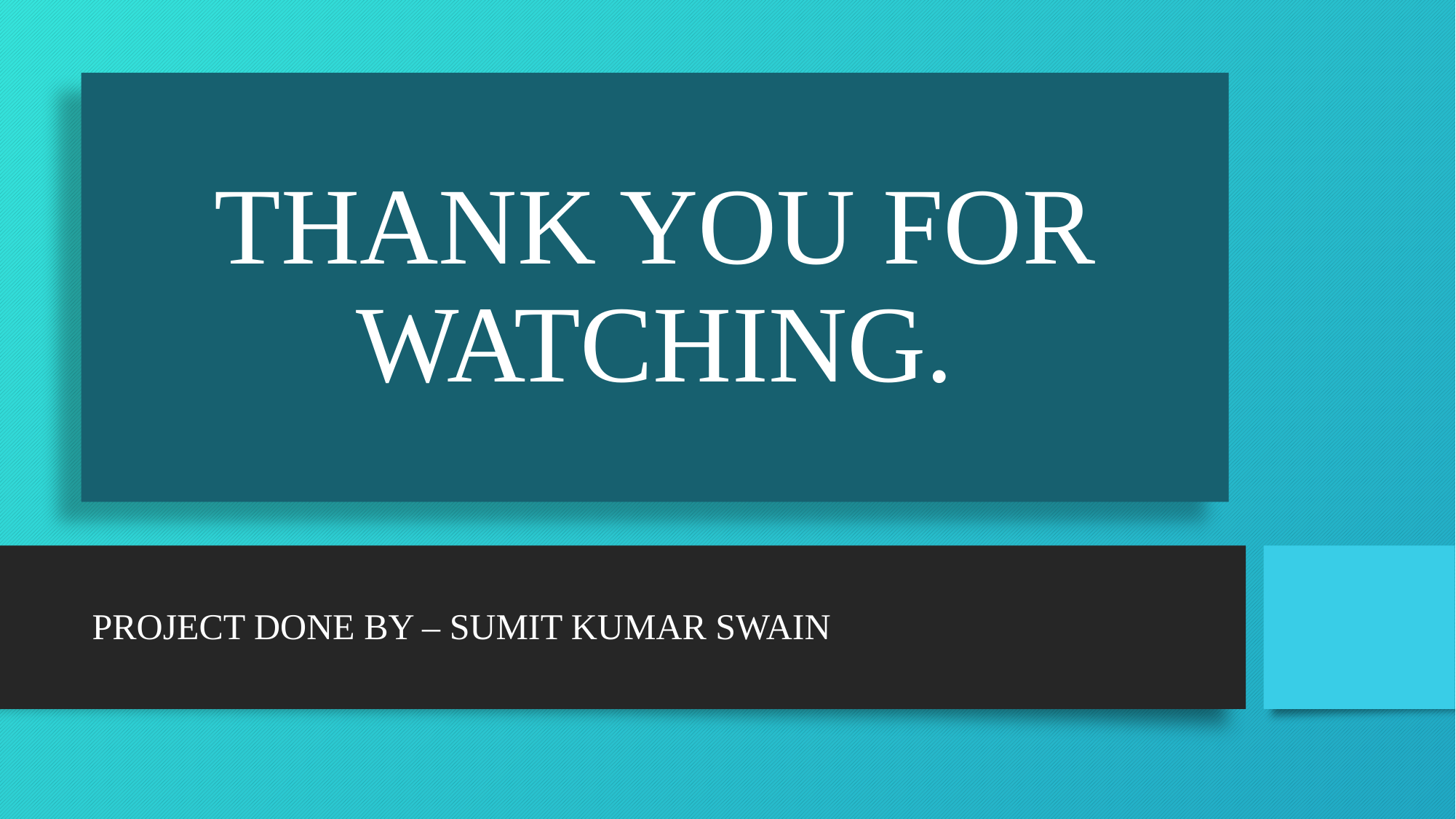

# THANK YOU FOR WATCHING.
PROJECT DONE BY – SUMIT KUMAR SWAIN